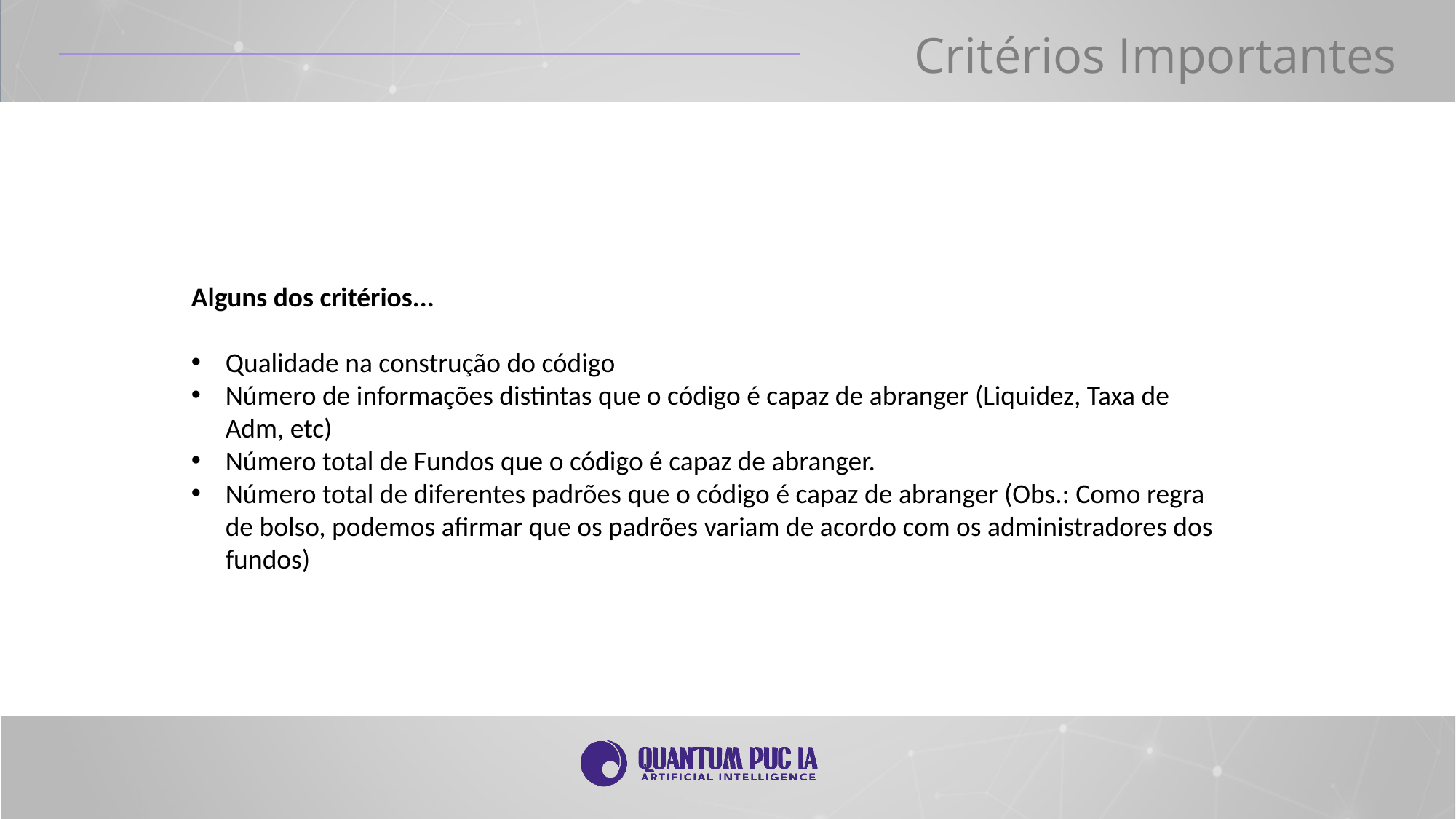

Critérios Importantes
Alguns dos critérios...

Qualidade na construção do código
Número de informações distintas que o código é capaz de abranger (Liquidez, Taxa de Adm, etc)
Número total de Fundos que o código é capaz de abranger.
Número total de diferentes padrões que o código é capaz de abranger (Obs.: Como regra de bolso, podemos afirmar que os padrões variam de acordo com os administradores dos fundos)